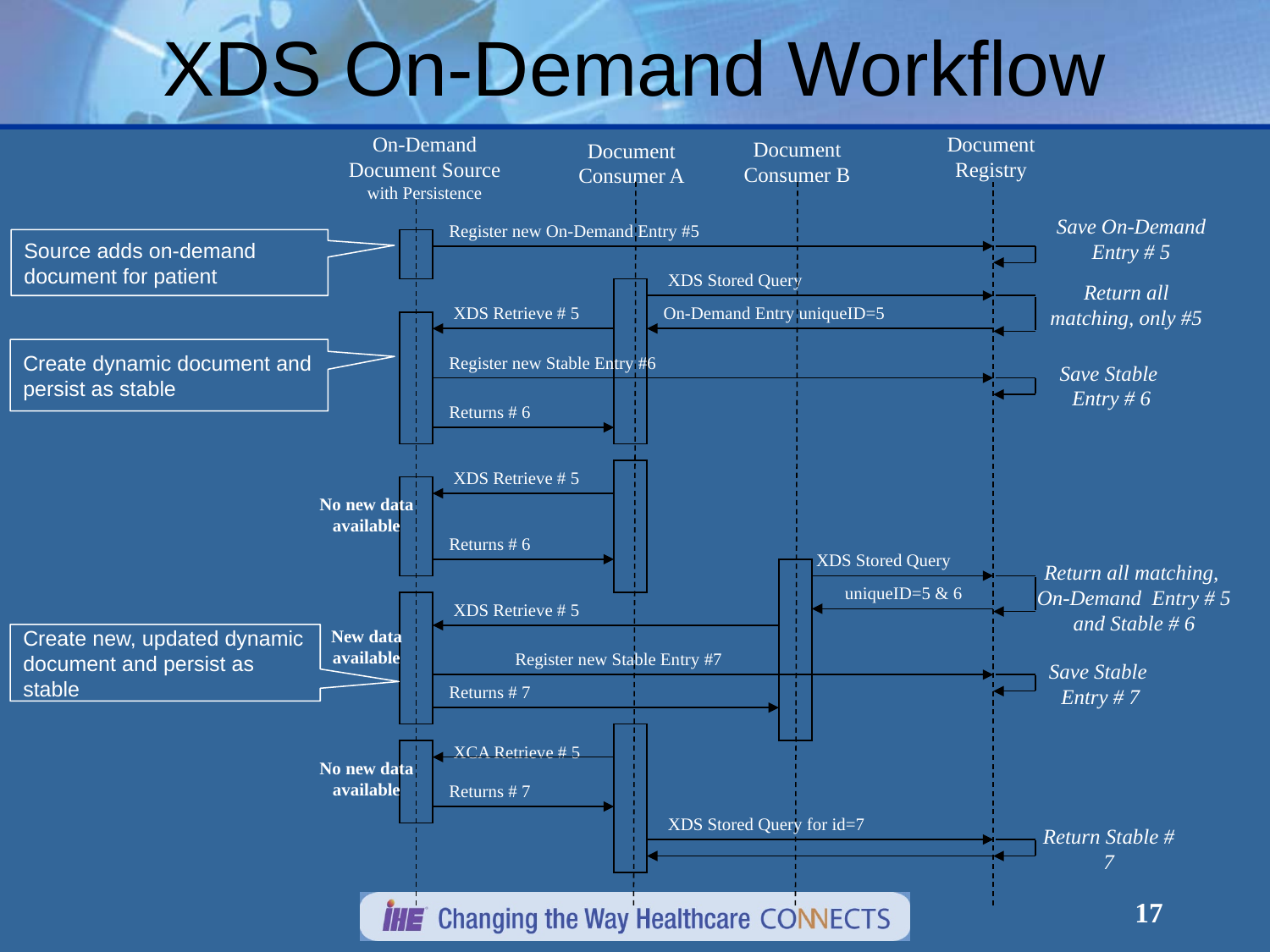

# XDS On-Demand Workflow
On-Demand Document Source with Persistence
Document Registry
Document Consumer B
Document Consumer A
Register new On-Demand Entry #5
Save On-Demand Entry # 5
Source adds on-demand document for patient

 XDS Stored Query

Return all matching, only #5
 XDS Retrieve # 5
On-Demand Entry uniqueID=5

Create dynamic document and persist as stable
Register new Stable Entry #6
Save Stable
 Entry # 6
Returns # 6
 XDS Retrieve # 5

No new data available
Returns # 6
 XDS Stored Query

Return all matching,  On-Demand  Entry # 5 and Stable # 6
uniqueID=5 & 6

 XDS Retrieve # 5
Create new, updated dynamic document and persist as stable
New data available

Register new Stable Entry #7
Save Stable
Entry # 7
Returns # 7

 XCA Retrieve # 5
No new data available
Returns # 7
 XDS Stored Query for id=7
Return Stable # 7
17